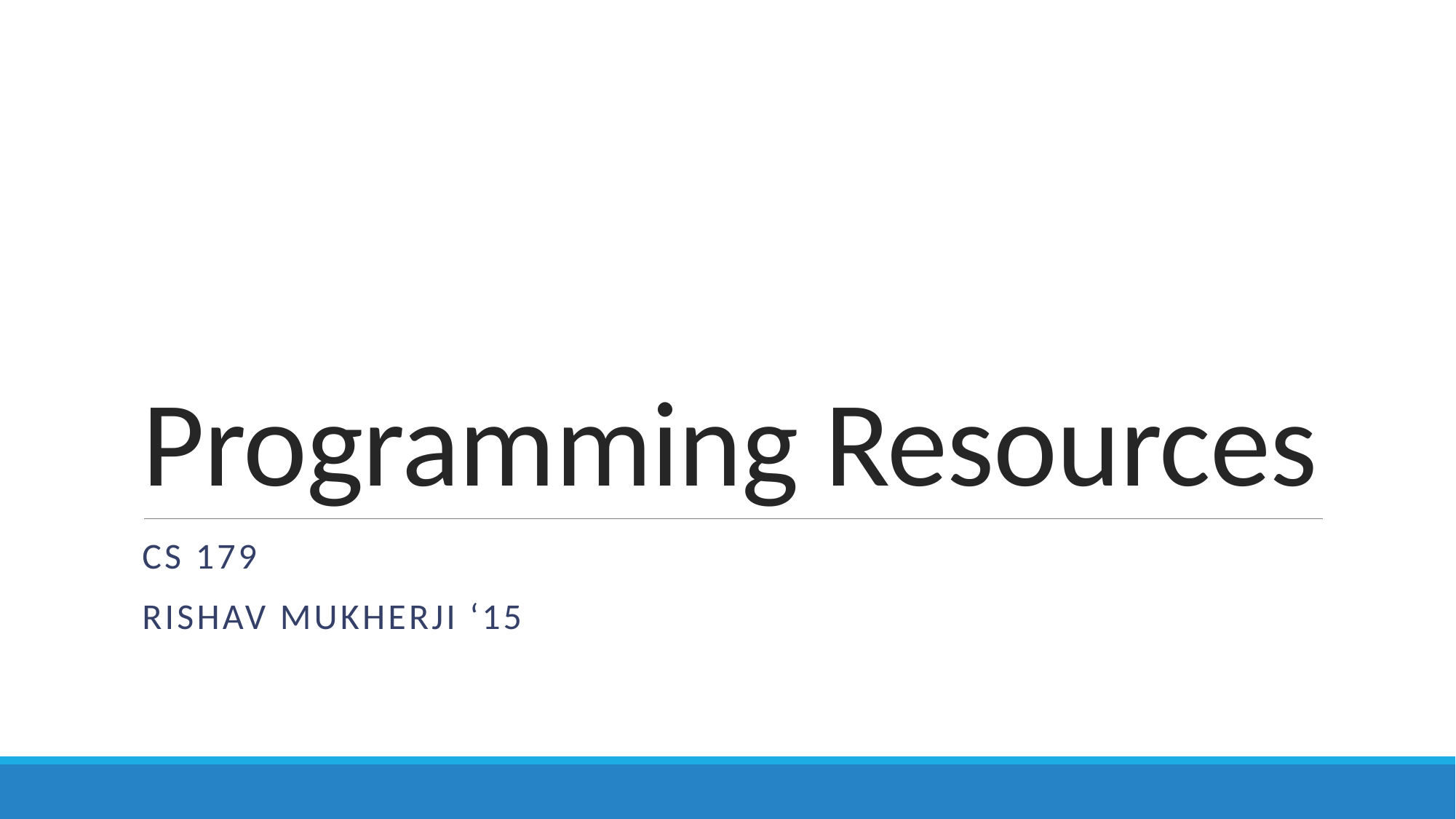

# Programming Resources
CS 179
Rishav Mukherji ‘15